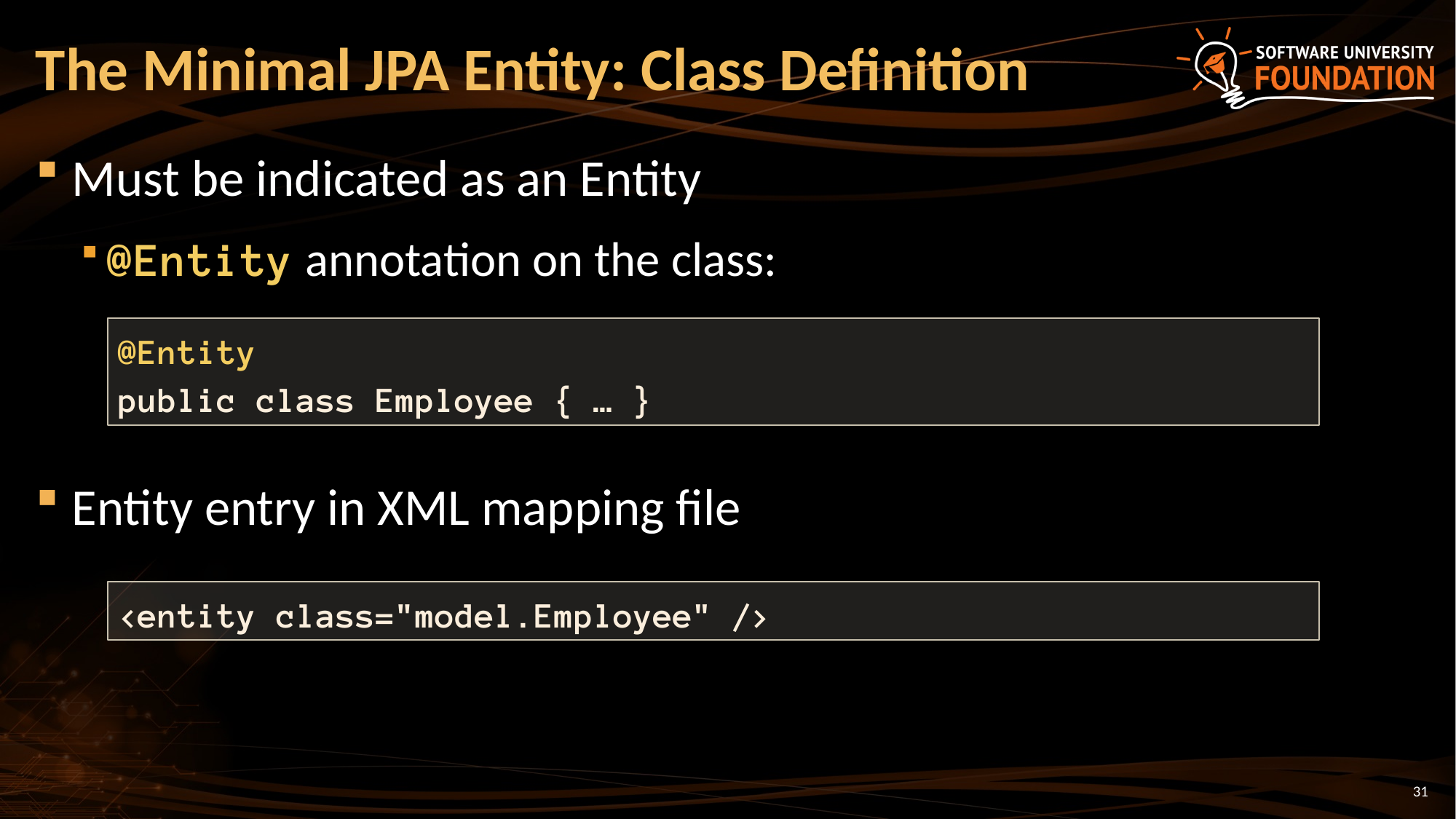

# The Minimal JPA Entity: Class Definition
Must be indicated as an Entity
@Entity annotation on the class:

Entity entry in XML mapping file

@Entity
public class Employee { … }
<entity class="model.Employee" />
31